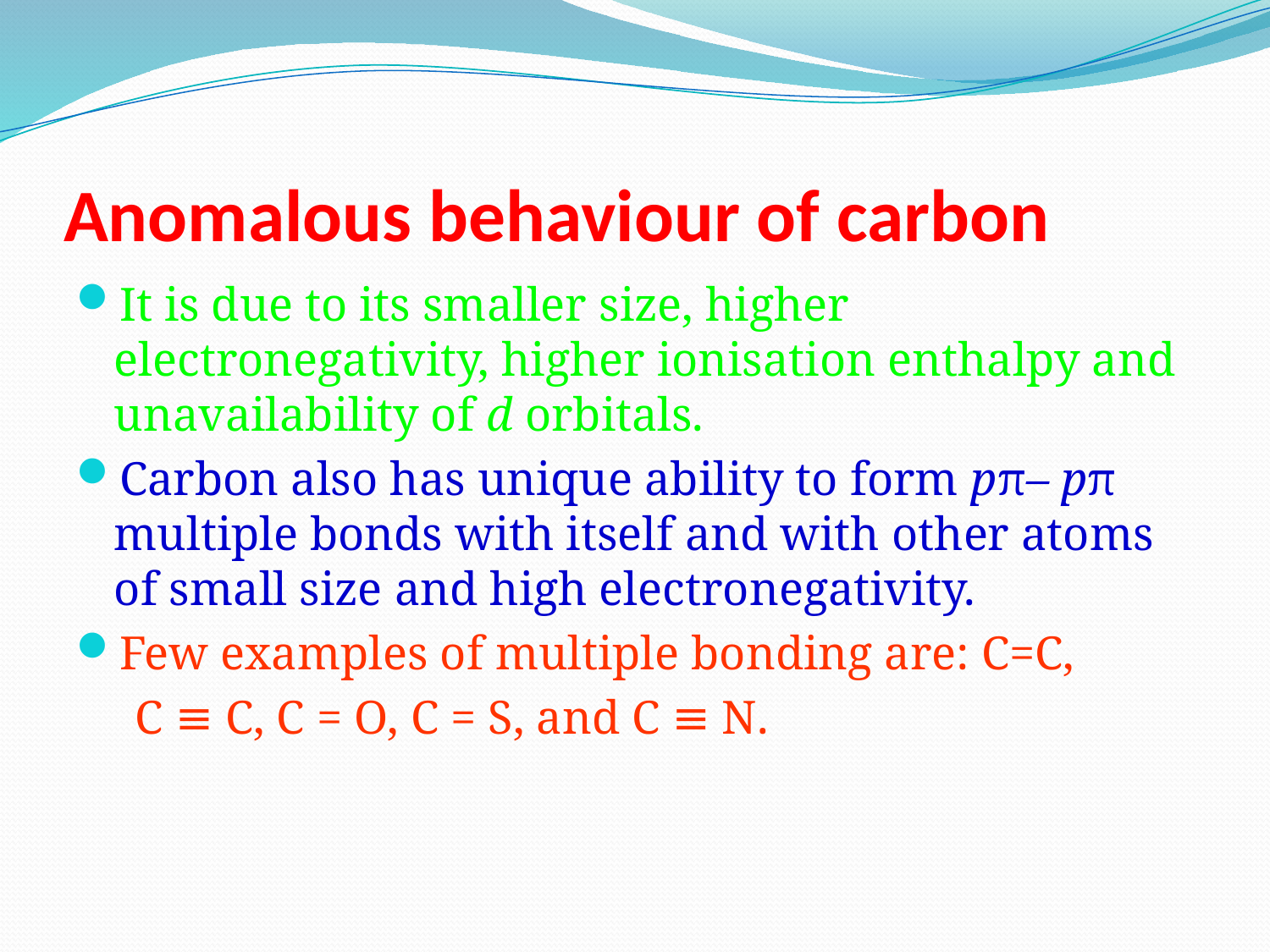

# Anomalous behaviour of carbon
It is due to its smaller size, higher electronegativity, higher ionisation enthalpy and unavailability of d orbitals.
Carbon also has unique ability to form pπ– pπ multiple bonds with itself and with other atoms of small size and high electronegativity.
Few examples of multiple bonding are: C=C,
     C ≡ C, C = O, C = S, and C ≡ N.